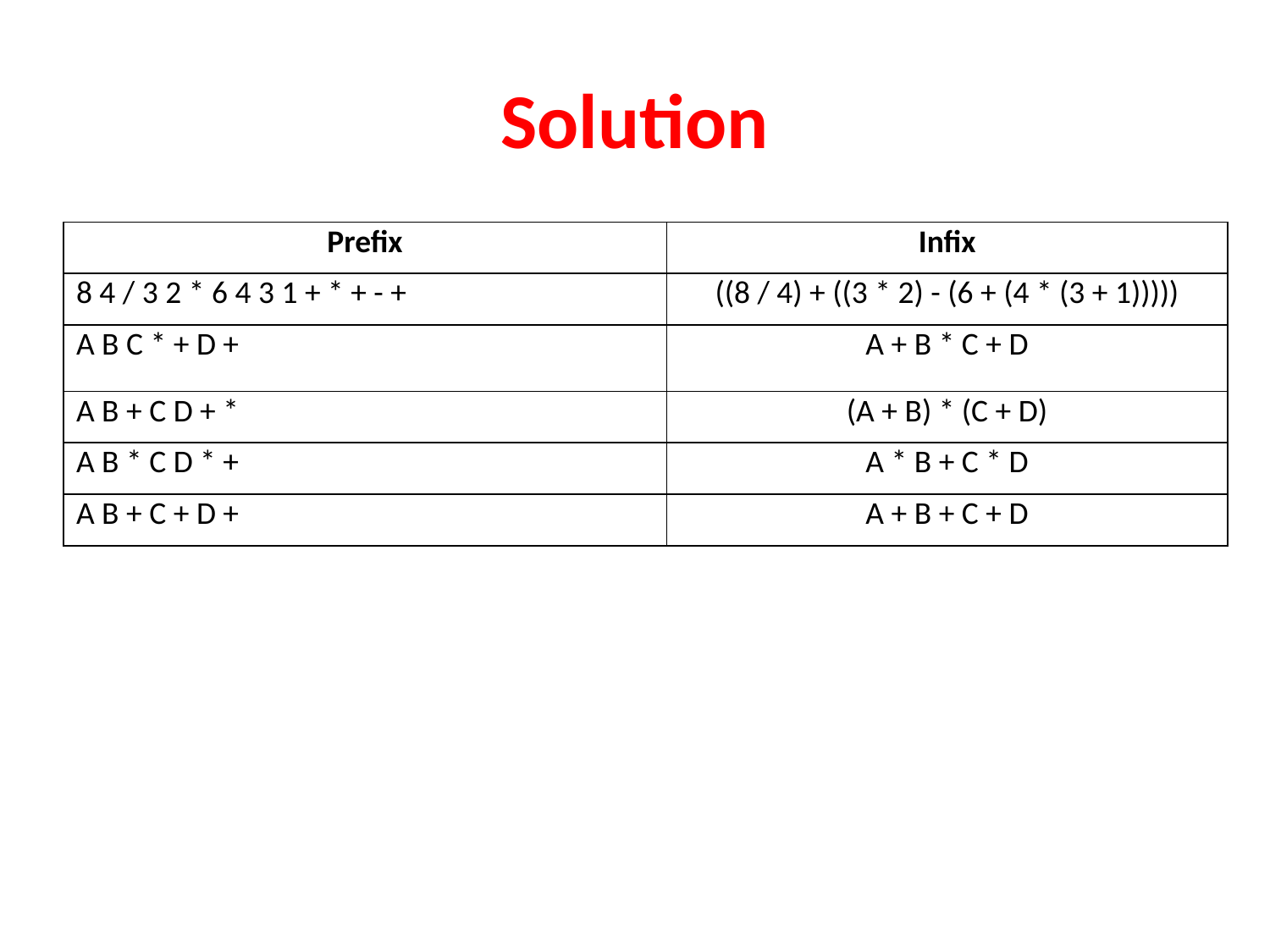

# Solution
| Prefix | Infix |
| --- | --- |
| 8 4 / 3 2 \* 6 4 3 1 + \* + - + | ((8 / 4) + ((3 \* 2) - (6 + (4 \* (3 + 1))))) |
| A B C \* + D + | A + B \* C + D |
| A B + C D + \* | (A + B) \* (C + D) |
| A B \* C D \* + | A \* B + C \* D |
| A B + C + D + | A + B + C + D |